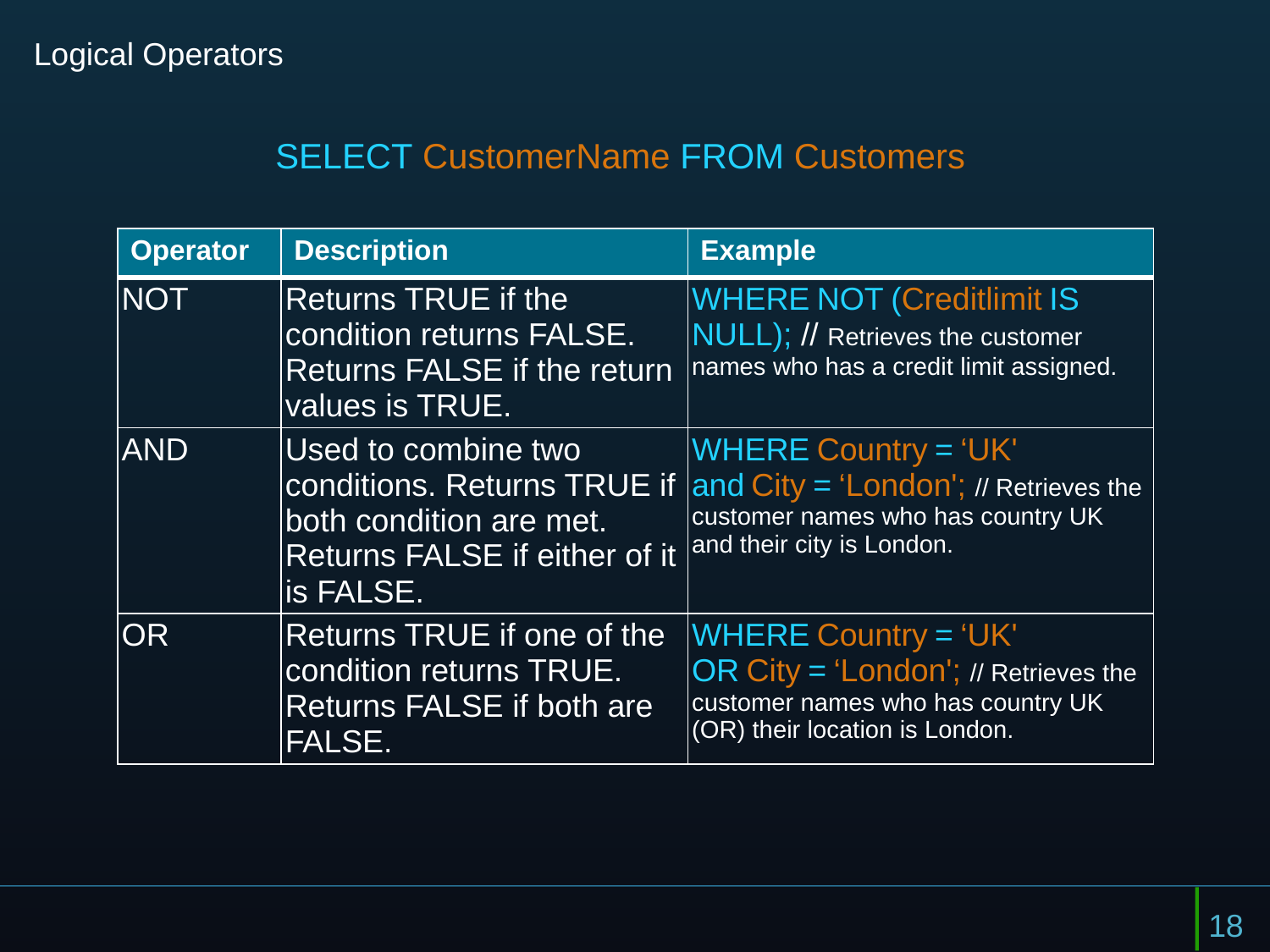

# Logical Operators
SELECT CustomerName FROM Customers
| Operator | Description | Example |
| --- | --- | --- |
| NOT | Returns TRUE if the condition returns FALSE. Returns FALSE if the return values is TRUE. | WHERE NOT (Creditlimit IS NULL); // Retrieves the customer names who has a credit limit assigned. |
| AND | Used to combine two conditions. Returns TRUE if both condition are met. Returns FALSE if either of it is FALSE. | WHERE Country = ‘UK' and City = ‘London'; // Retrieves the customer names who has country UK and their city is London. |
| OR | Returns TRUE if one of the condition returns TRUE. Returns FALSE if both are FALSE. | WHERE Country = ‘UK' OR City = ‘London'; // Retrieves the customer names who has country UK (OR) their location is London. |
18